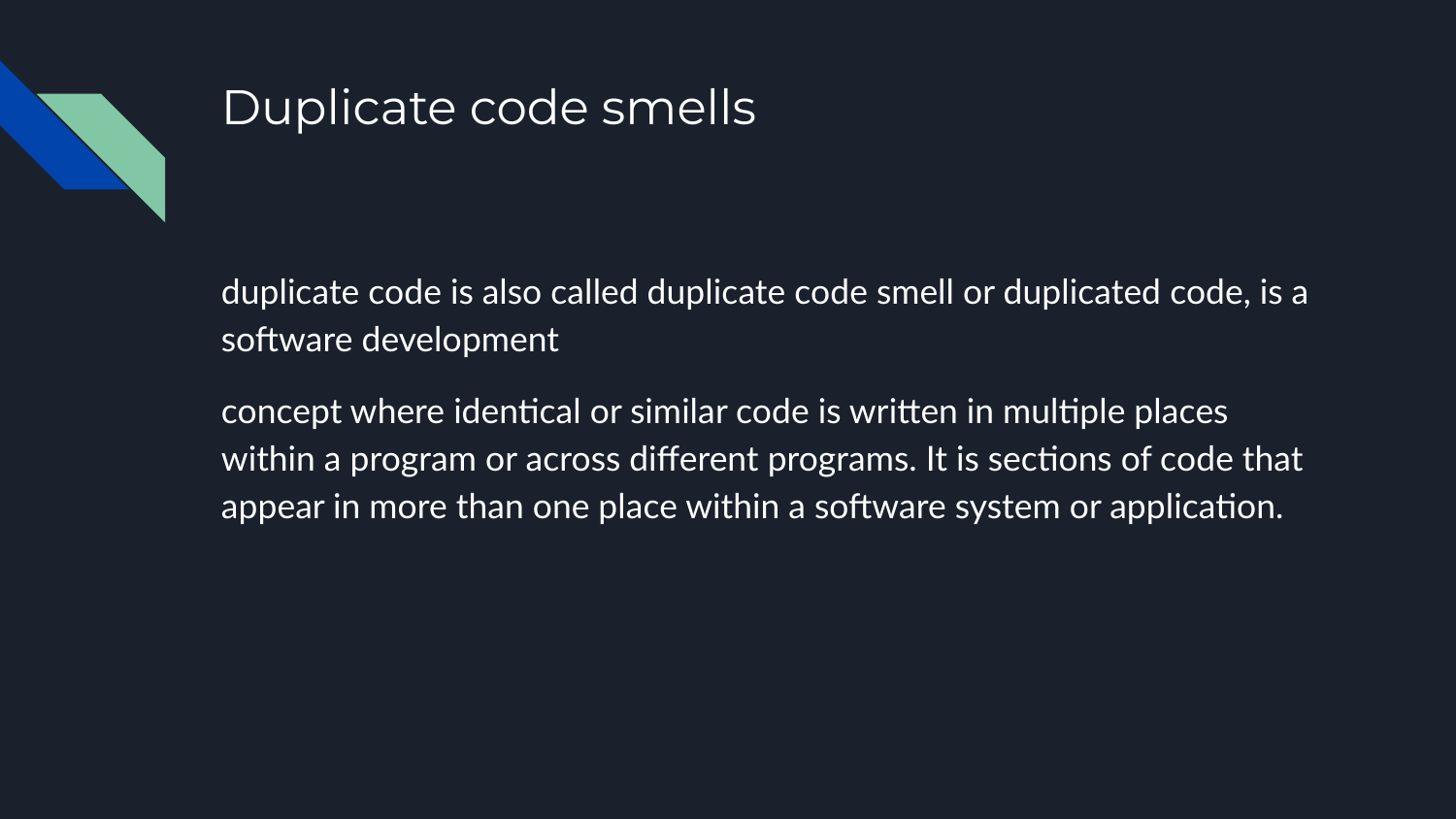

# Duplicate code smells
duplicate code is also called duplicate code smell or duplicated code, is a software development
concept where identical or similar code is written in multiple places within a program or across different programs. It is sections of code that appear in more than one place within a software system or application.